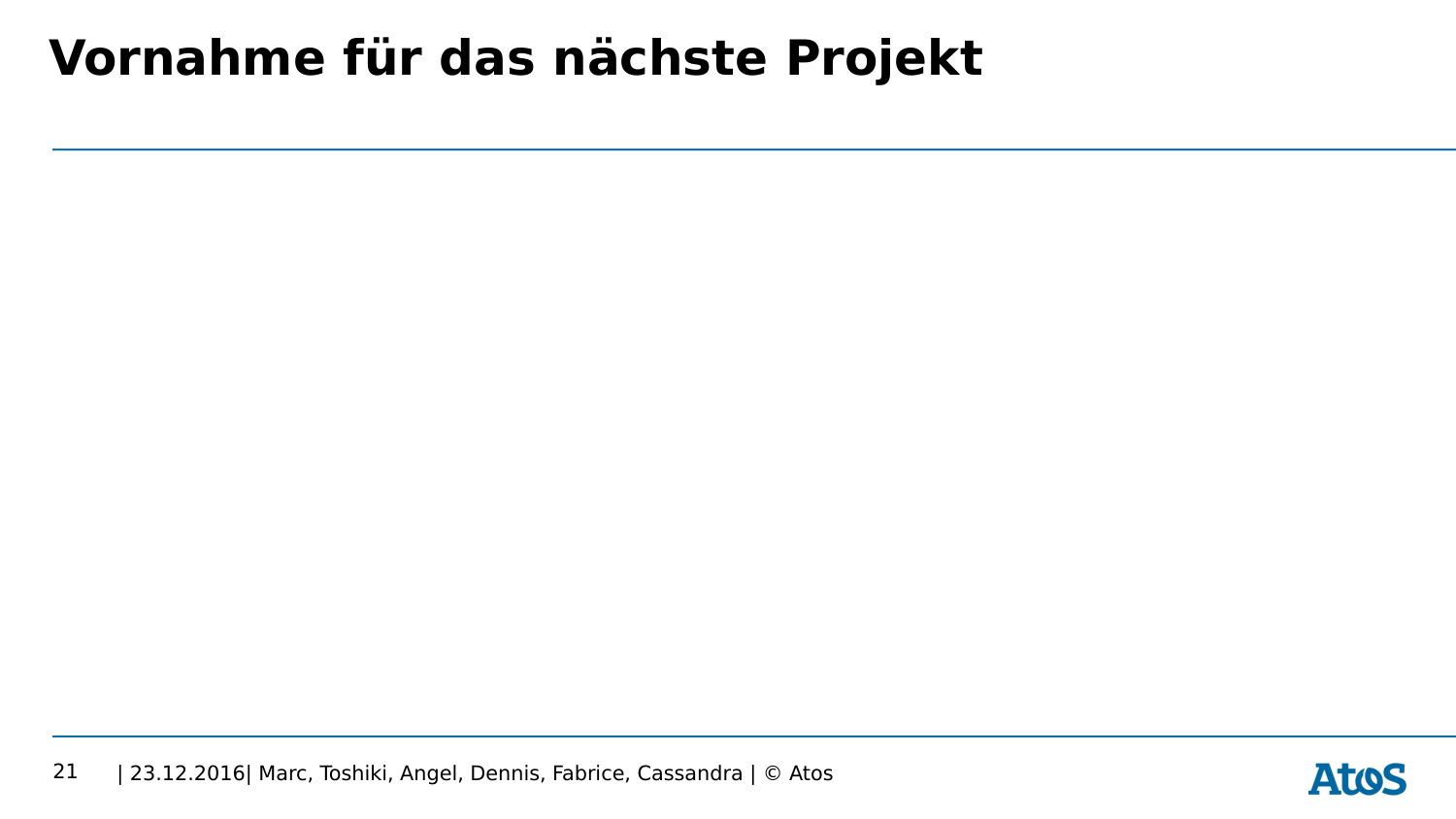

# Vornahme für das nächste Projekt

21